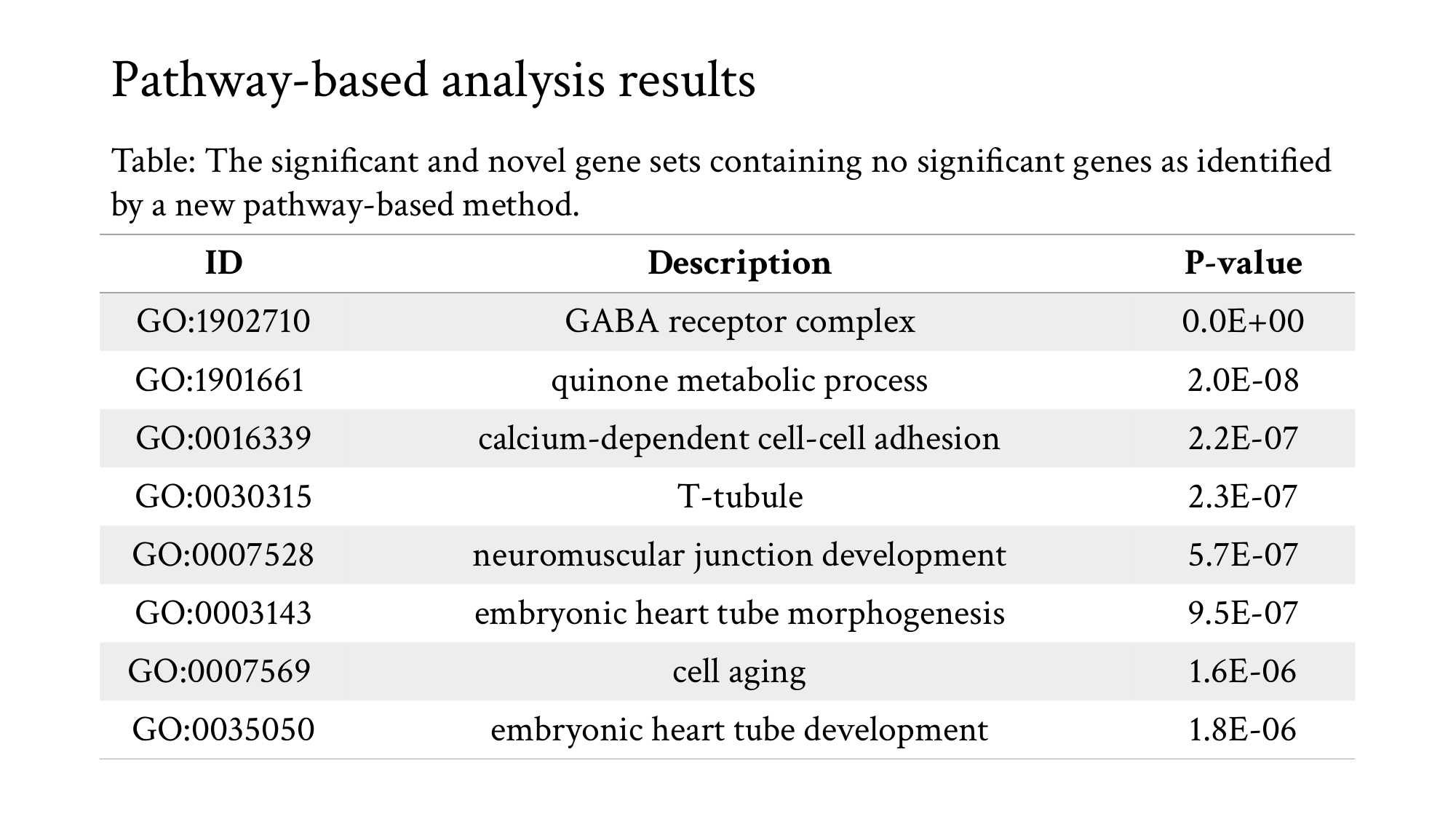

# Pathway-based analysis results
Table: The significant and novel gene sets containing no significant genes as identified by a new pathway-based method.

| ID | Description | P-value |
| --- | --- | --- |
| GO:1902710 | GABA receptor complex | 0.0E+00 |
| GO:1901661 | quinone metabolic process | 2.0E-08 |
| GO:0016339 | calcium-dependent cell-cell adhesion | 2.2E-07 |
| GO:0030315 | T-tubule | 2.3E-07 |
| GO:0007528 | neuromuscular junction development | 5.7E-07 |
| GO:0003143 | embryonic heart tube morphogenesis | 9.5E-07 |
| GO:0007569 | cell aging | 1.6E-06 |
| GO:0035050 | embryonic heart tube development | 1.8E-06 |